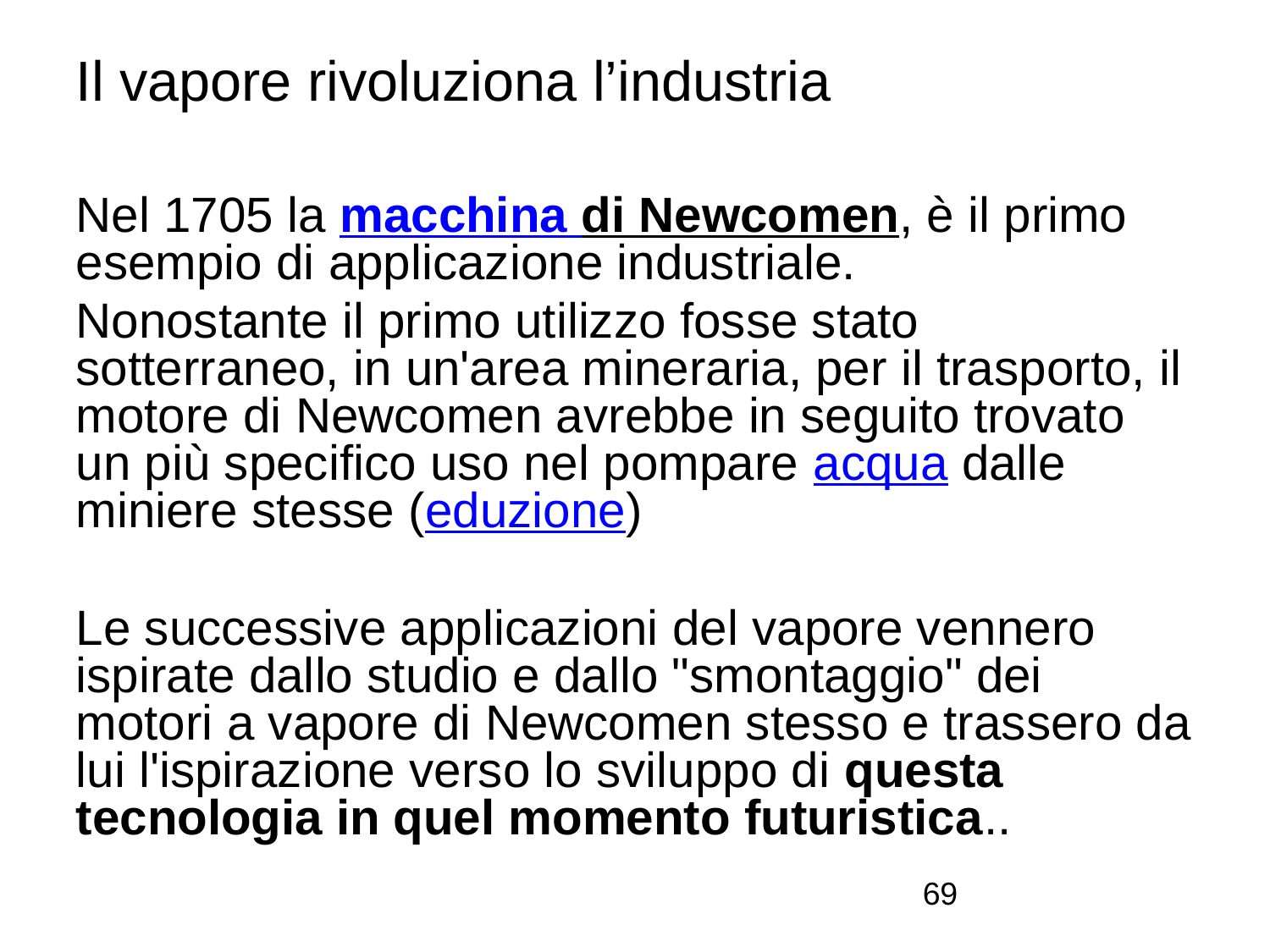

Il vapore rivoluziona l’industria

Nel 1705 la macchina di Newcomen, è il primo esempio di applicazione industriale.
Nonostante il primo utilizzo fosse stato sotterraneo, in un'area mineraria, per il trasporto, il motore di Newcomen avrebbe in seguito trovato un più specifico uso nel pompare acqua dalle miniere stesse (eduzione)

Le successive applicazioni del vapore vennero ispirate dallo studio e dallo "smontaggio" dei motori a vapore di Newcomen stesso e trassero da lui l'ispirazione verso lo sviluppo di questa tecnologia in quel momento futuristica..

69